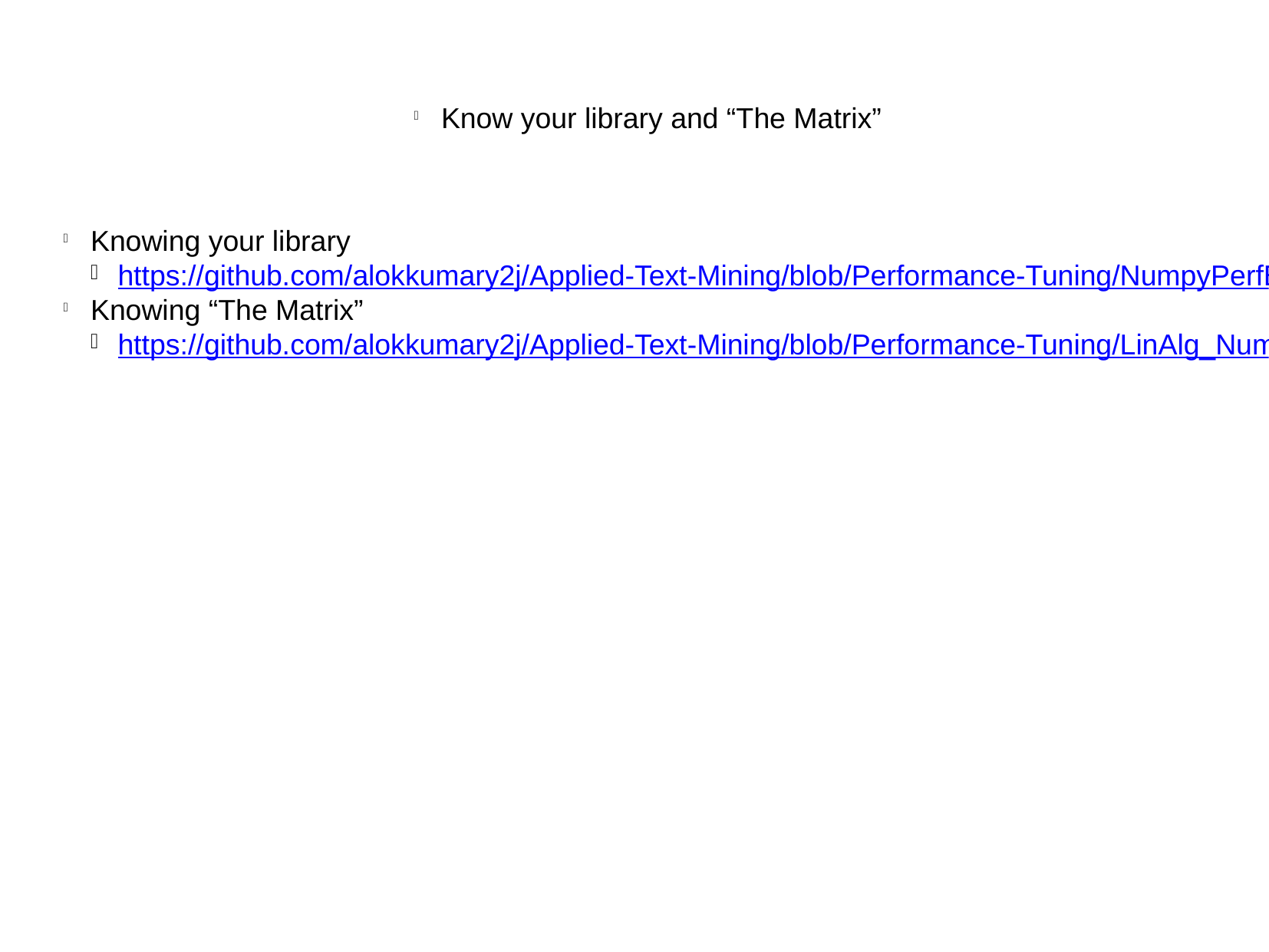

Know your library and “The Matrix”
Knowing your library
https://github.com/alokkumary2j/Applied-Text-Mining/blob/Performance-Tuning/NumpyPerfBoost.ipynb
Knowing “The Matrix”
https://github.com/alokkumary2j/Applied-Text-Mining/blob/Performance-Tuning/LinAlg_NumpyPerfBoost.ipynb